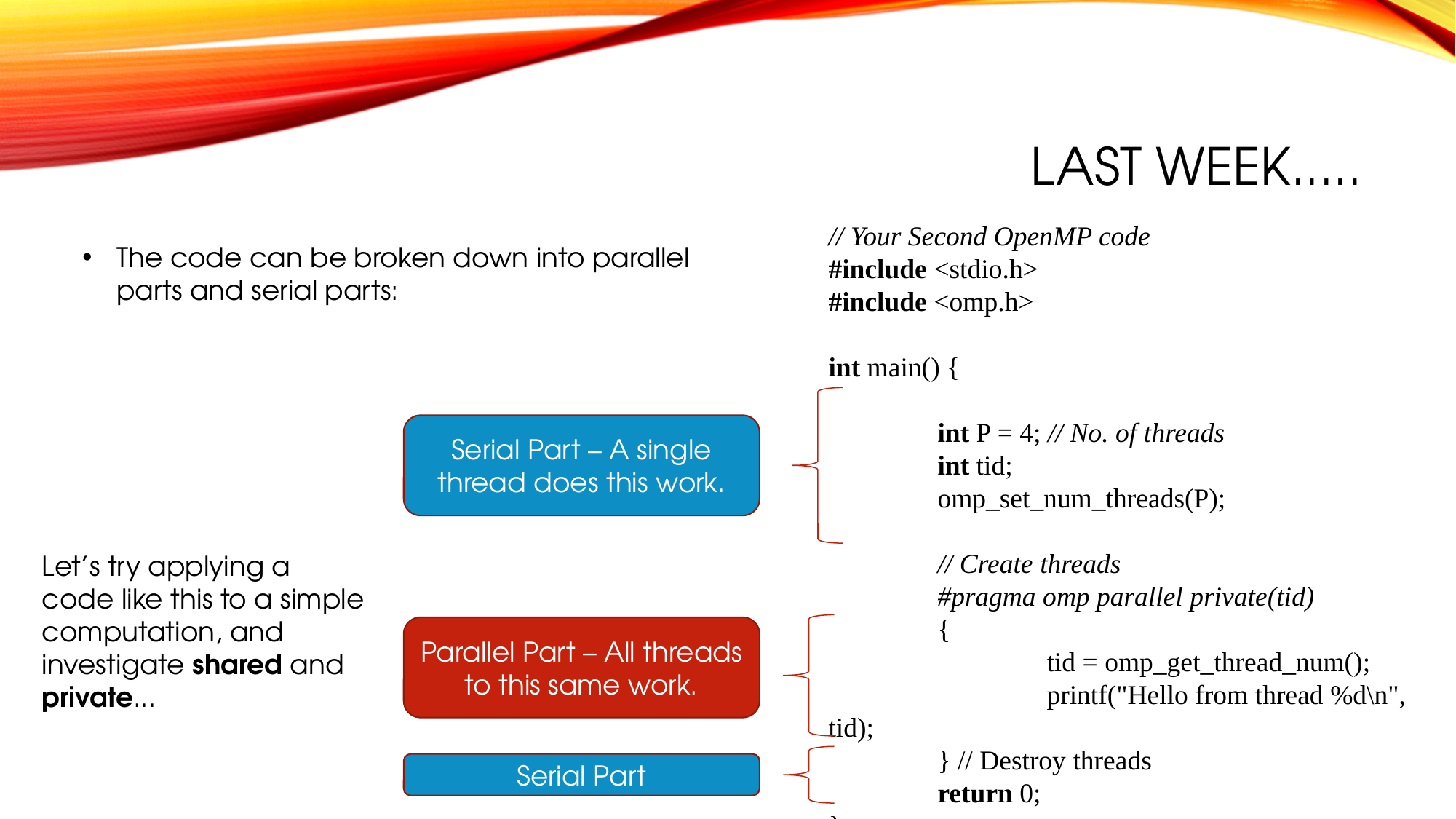

# Last week.....
// Your Second OpenMP code
#include <stdio.h>
#include <omp.h>

int main() {

	int P = 4; // No. of threads
	int tid;
	omp_set_num_threads(P);

	// Create threads
	#pragma omp parallel private(tid)
	{
		tid = omp_get_thread_num();
		printf("Hello from thread %d\n", tid);
	} // Destroy threads
	return 0;
}
The code can be broken down into parallel parts and serial parts:

Serial Part – A single thread does this work.
Let’s try applying a code like this to a simple computation, and investigate shared and private...

Parallel Part – All threads to this same work.

Serial Part